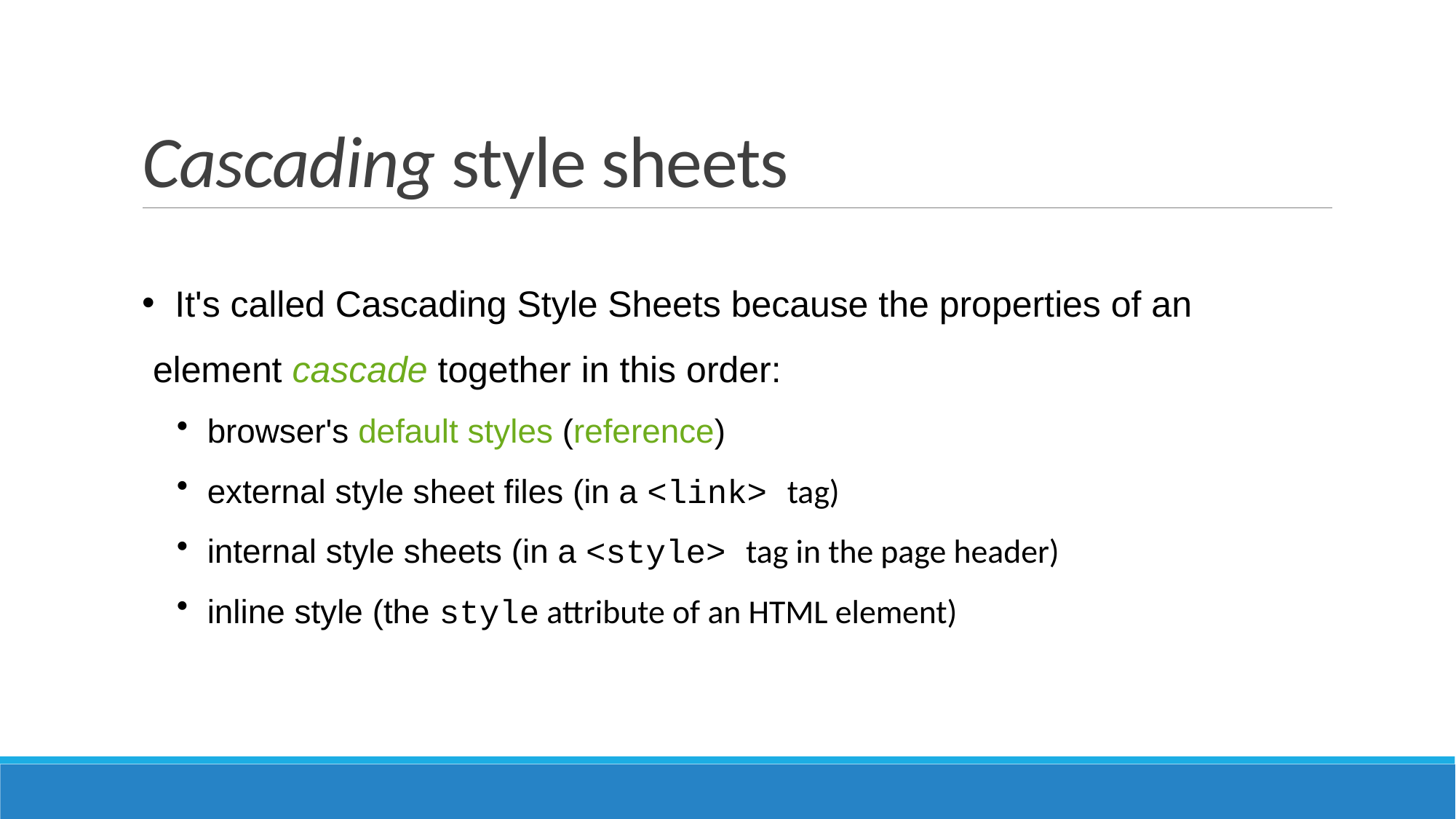

# Cascading style sheets
  It's called Cascading Style Sheets because the properties of an element cascade together in this order:
  browser's default styles (reference)
  external style sheet files (in a <link> tag)
  internal style sheets (in a <style> tag in the page header)
  inline style (the style attribute of an HTML element)